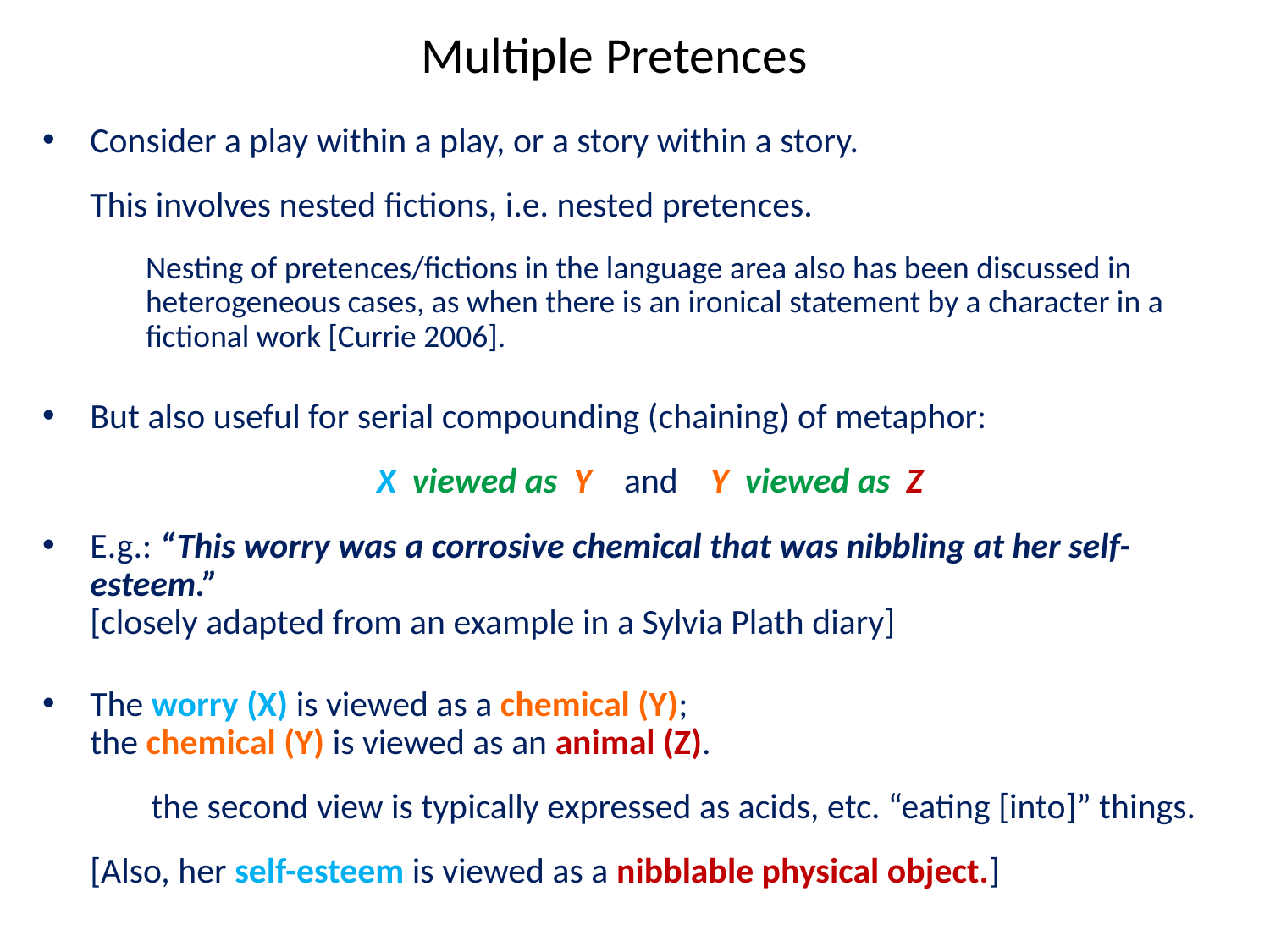

# Multiple Pretences
Consider a play within a play, or a story within a story.
This involves nested fictions, i.e. nested pretences.
Nesting of pretences/fictions in the language area also has been discussed in heterogeneous cases, as when there is an ironical statement by a character in a fictional work [Currie 2006].
But also useful for serial compounding (chaining) of metaphor:
X  viewed as  Y    and    Y  viewed as  Z
E.g.: “This worry was a corrosive chemical that was nibbling at her self-esteem.”
[closely adapted from an example in a Sylvia Plath diary]
The worry (X) is viewed as a chemical (Y);
the chemical (Y) is viewed as an animal (Z).
the second view is typically expressed as acids, etc. “eating [into]” things.
[Also, her self-esteem is viewed as a nibblable physical object.]